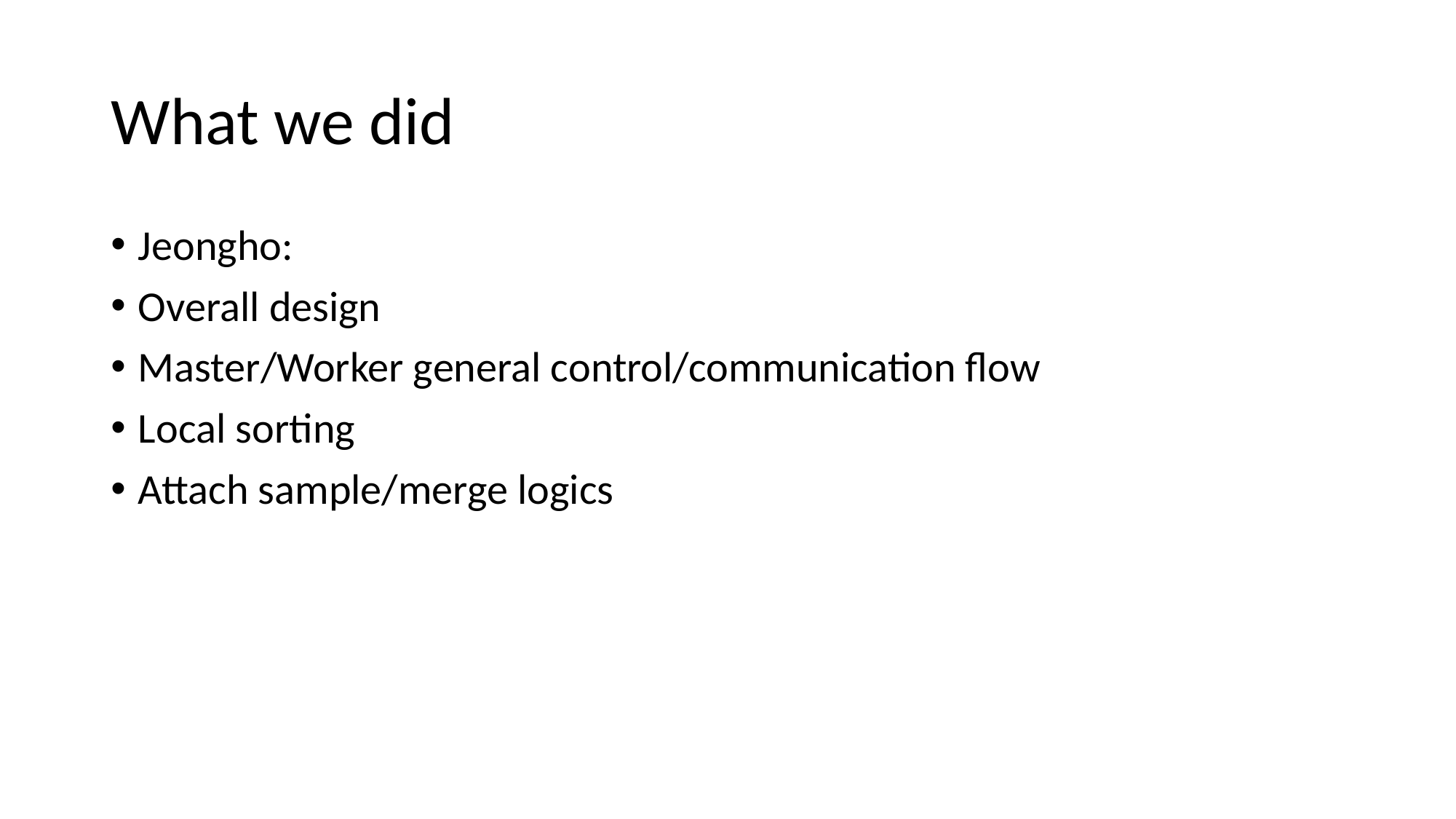

# What we did
Jeongho:
Overall design
Master/Worker general control/communication flow
Local sorting
Attach sample/merge logics